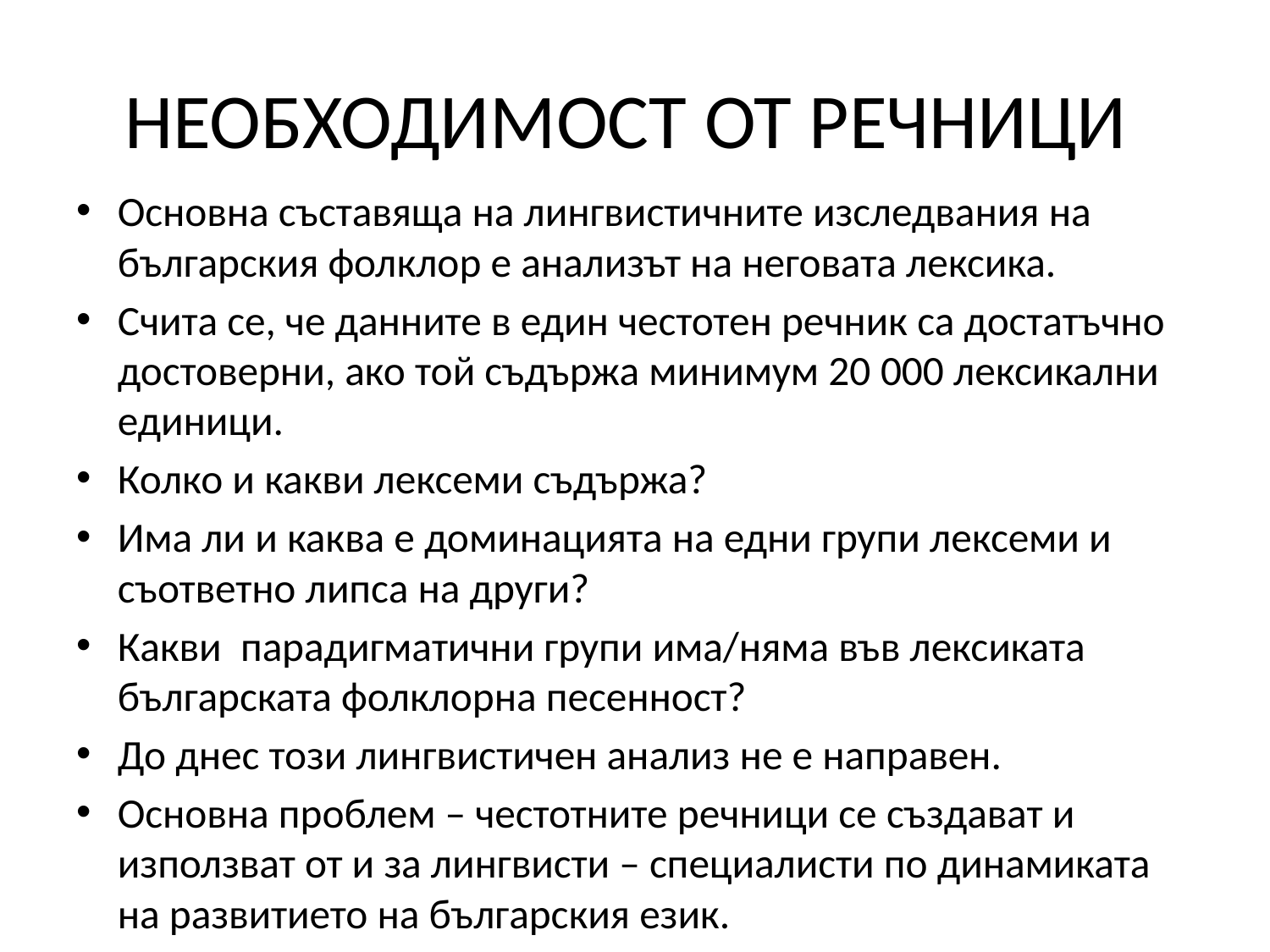

# НЕОБХОДИМОСТ ОТ РЕЧНИЦИ
Основна съставяща на лингвистичните изследвания на българския фолклор е анализът на неговата лексика.
Счита се, че данните в един честотен речник са достатъчно достоверни, ако той съдържа минимум 20 000 лексикални единици.
Колко и какви лексеми съдържа?
Има ли и каква е доминацията на едни групи лексеми и съответно липса на други?
Какви  парадигматични групи има/няма във лексиката българската фолклорна песенност?
До днес този лингвистичен анализ не е направен.
Основна проблем – честотните речници се създават и използват от и за лингвисти – специалисти по динамиката на развитието на българския език.